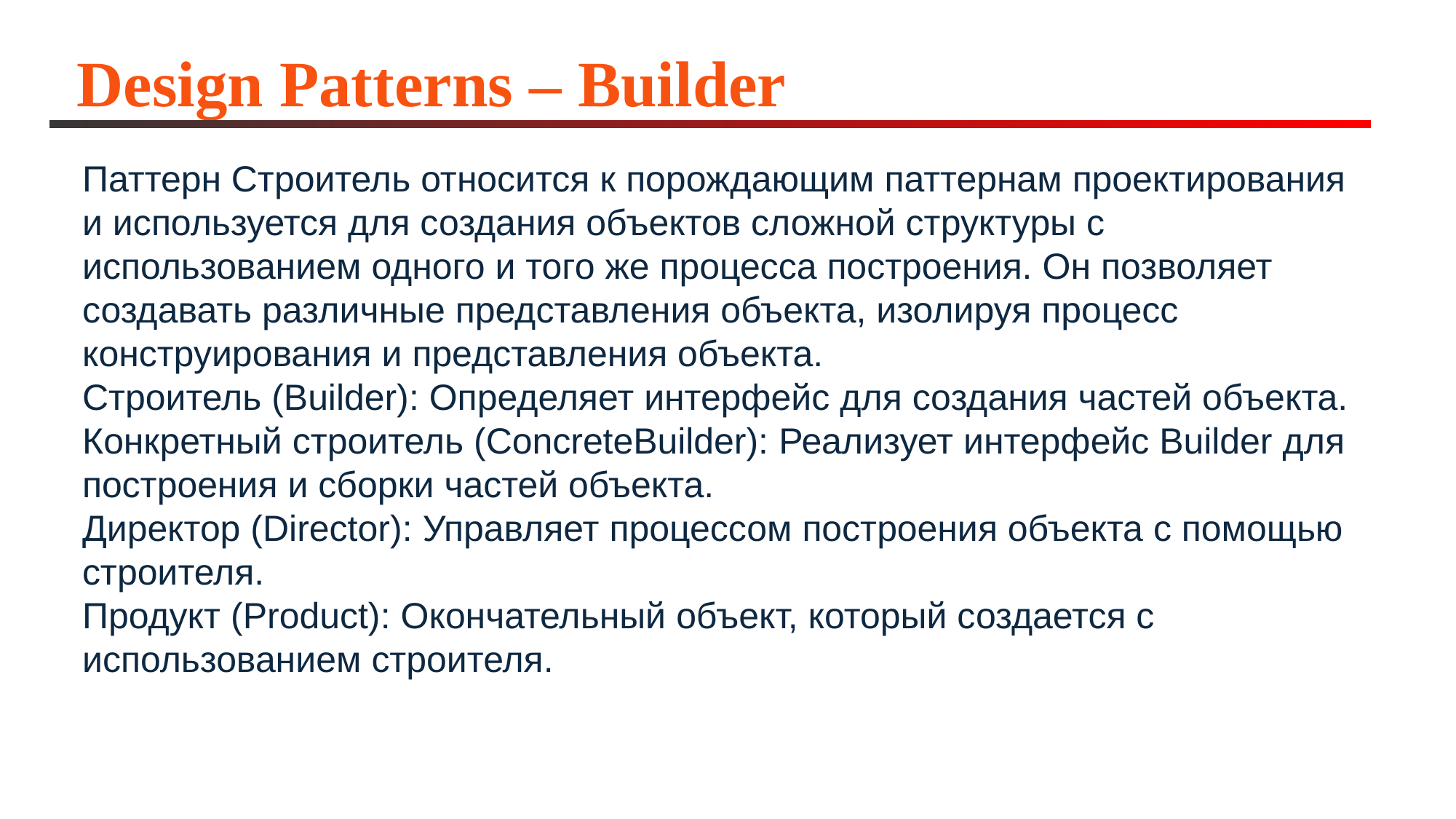

# Design Patterns – Builder

Паттерн Строитель относится к порождающим паттернам проектирования и используется для создания объектов сложной структуры с использованием одного и того же процесса построения. Он позволяет создавать различные представления объекта, изолируя процесс конструирования и представления объекта.
Строитель (Builder): Определяет интерфейс для создания частей объекта.
Конкретный строитель (ConcreteBuilder): Реализует интерфейс Builder для построения и сборки частей объекта.
Директор (Director): Управляет процессом построения объекта с помощью строителя.
Продукт (Product): Окончательный объект, который создается с использованием строителя.